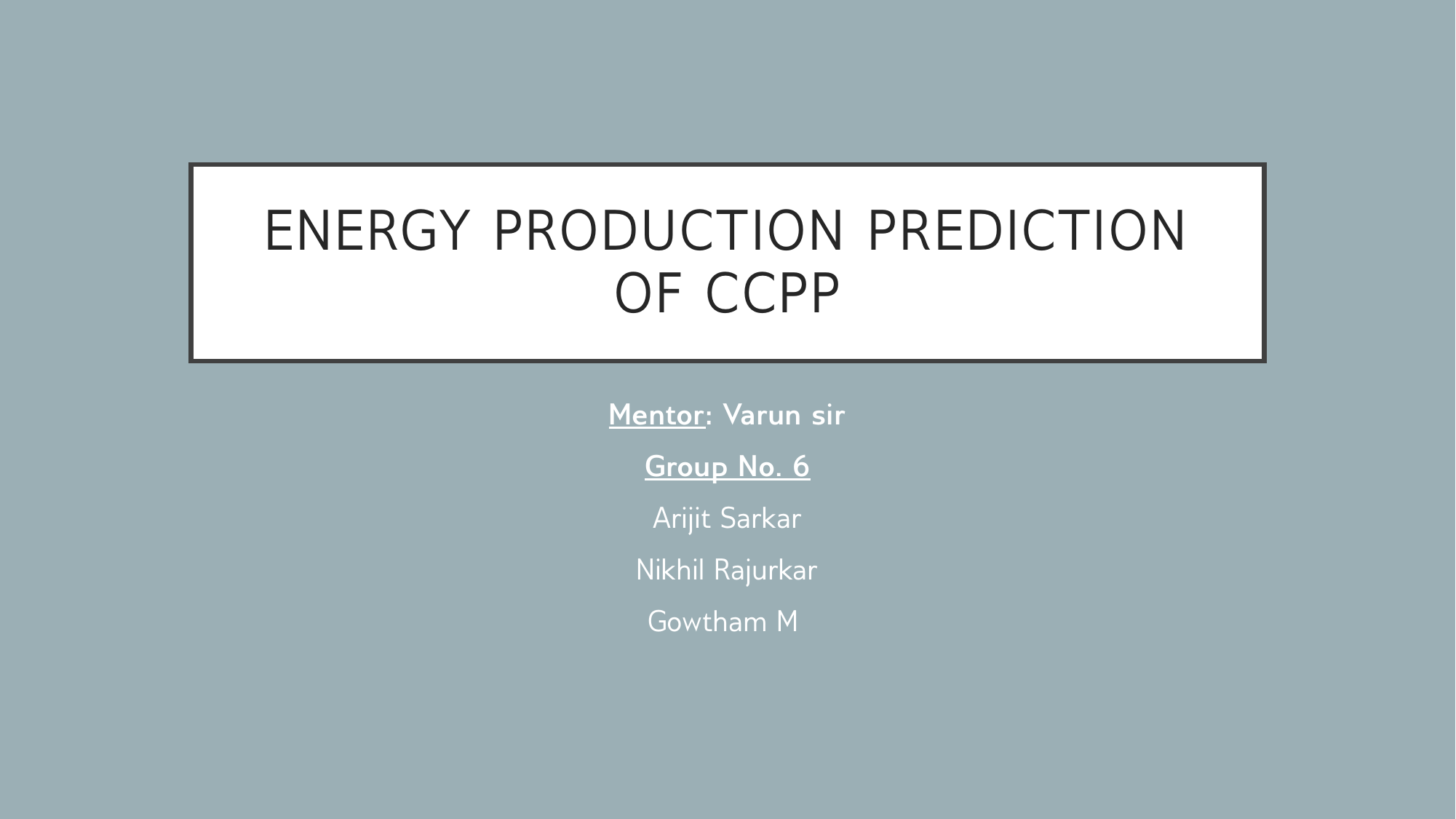

# Energy production prediction of ccpp
Mentor: Varun sir
Group No. 6
Arijit Sarkar
Nikhil Rajurkar
Gowtham M